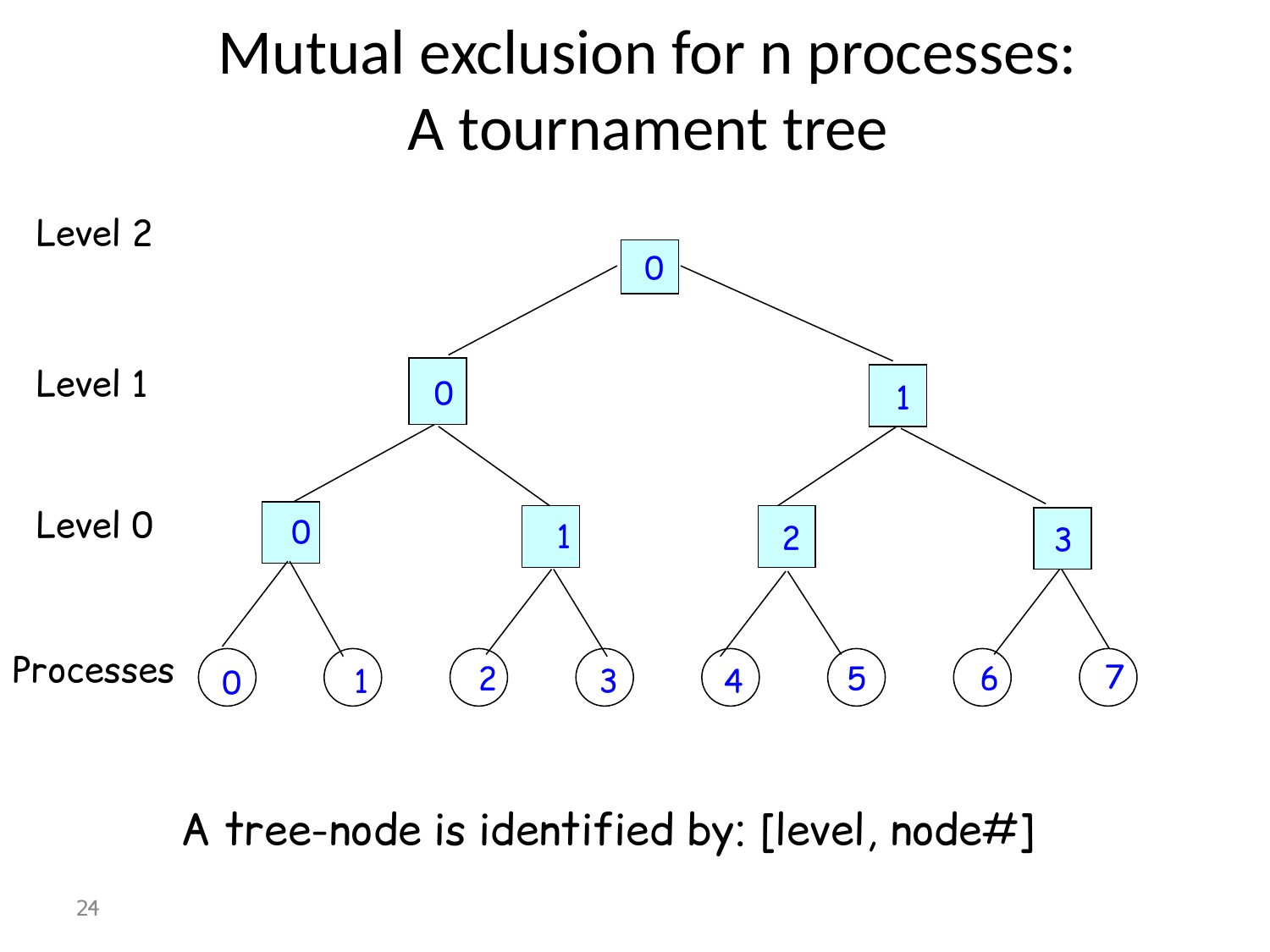

# Mutual exclusion for n processes: A tournament tree
Level 2

0

0
1

0

1
2
3

7
2
5
6
1
3
4
0
Level 1
Level 0
Processes
A tree-node is identified by: [level, node#]
24